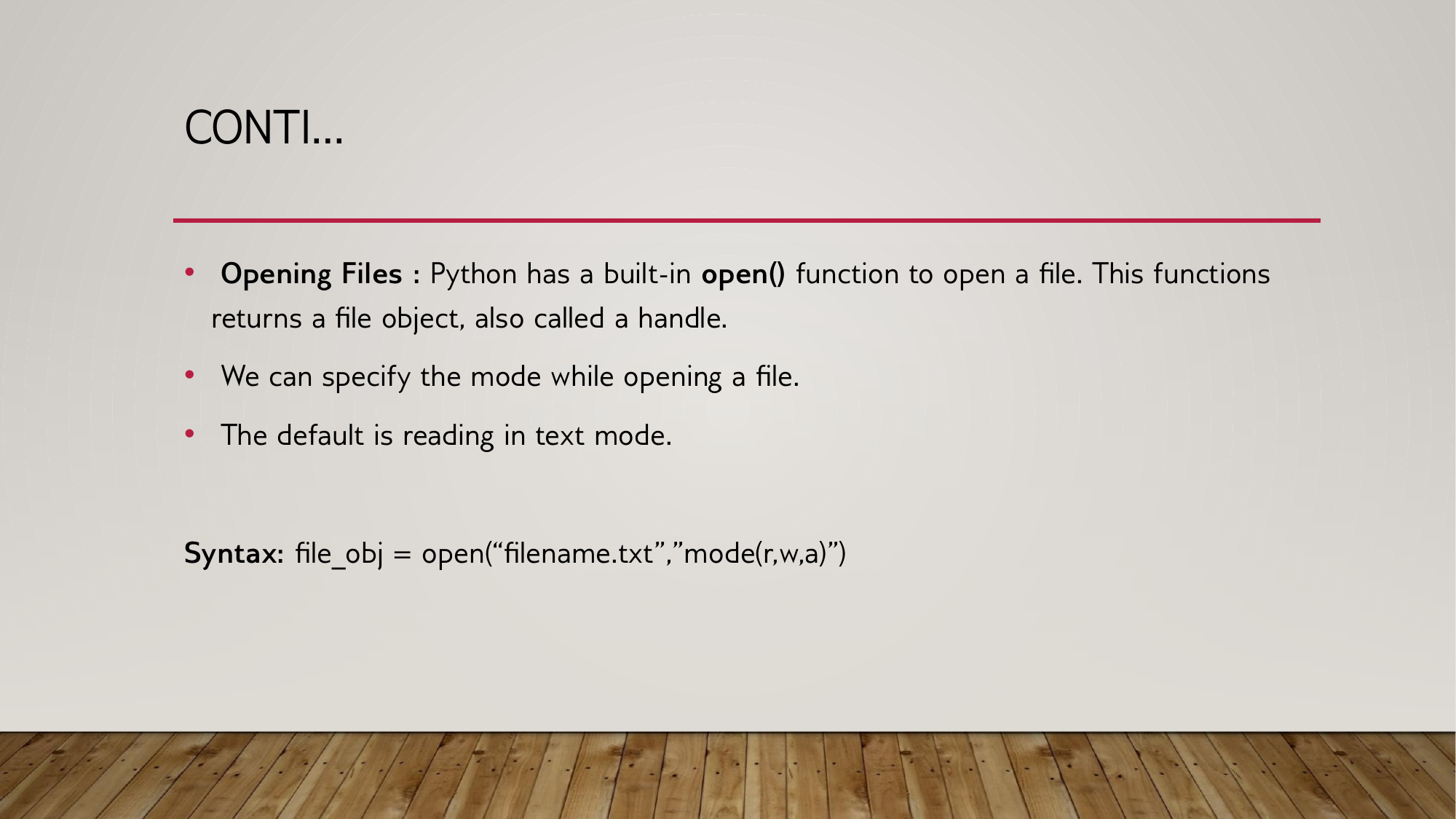

# CONTI…
 Opening Files : Python has a built-in open() function to open a file. This functions returns a file object, also called a handle.
 We can specify the mode while opening a file.
 The default is reading in text mode.

Syntax: file_obj = open(“filename.txt”,”mode(r,w,a)”)